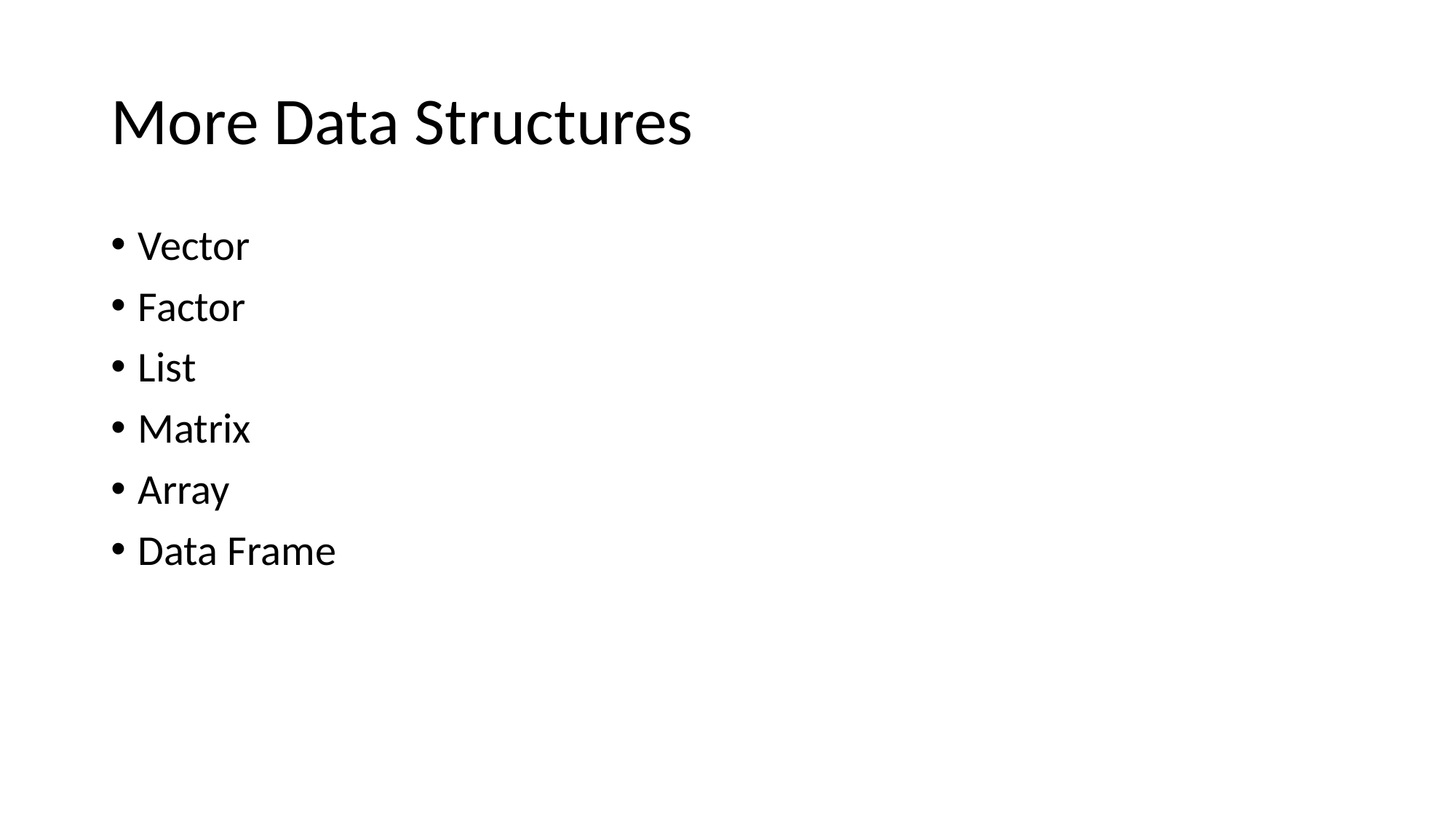

# More Data Structures
Vector
Factor
List
Matrix
Array
Data Frame